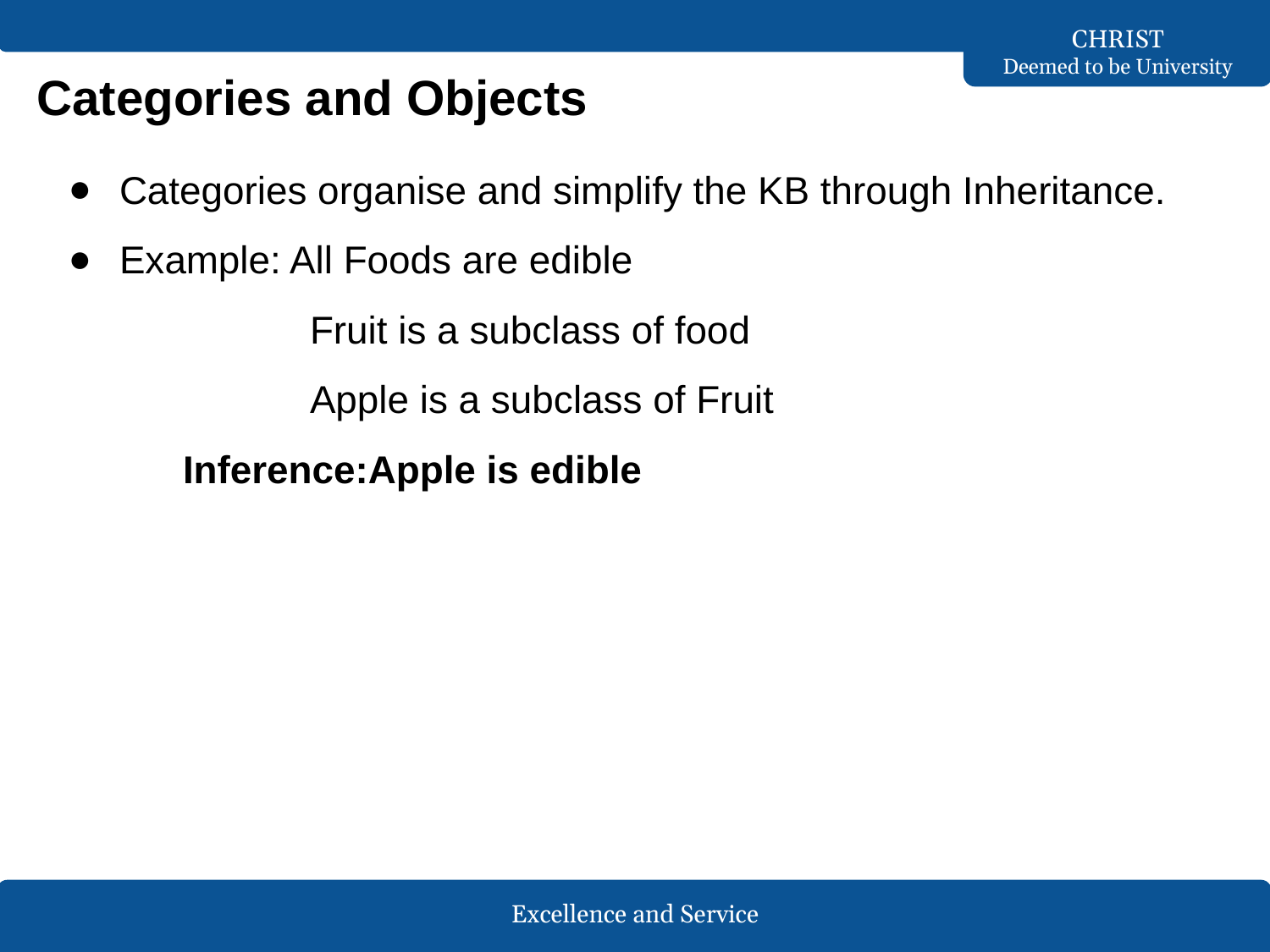

# Categories and Objects
Categories organise and simplify the KB through Inheritance.
Example: All Foods are edible
	Fruit is a subclass of food
	Apple is a subclass of Fruit
Inference:Apple is edible